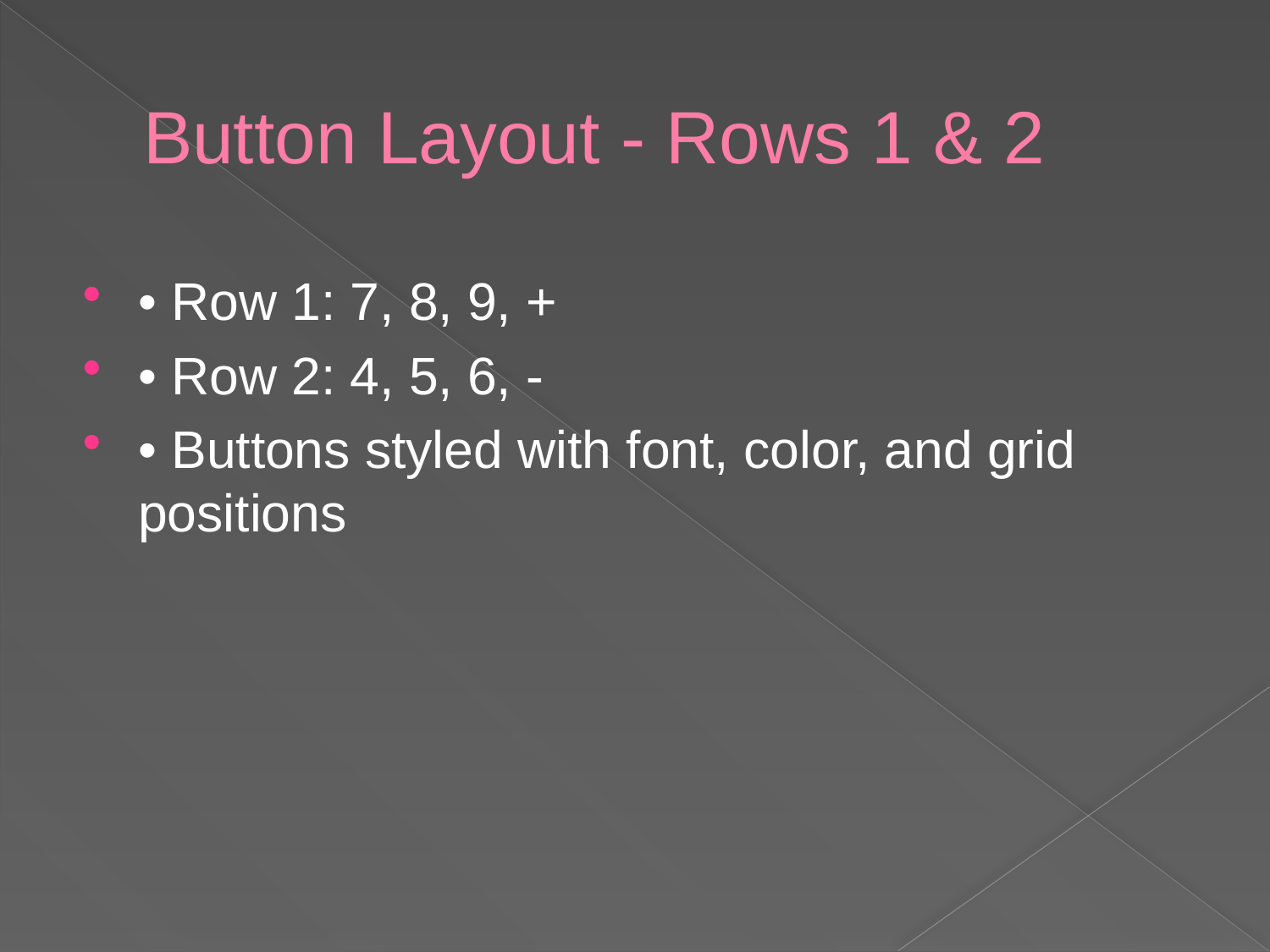

# Button Layout - Rows 1 & 2
• Row 1: 7, 8, 9, +
• Row 2: 4, 5, 6, -
• Buttons styled with font, color, and grid positions